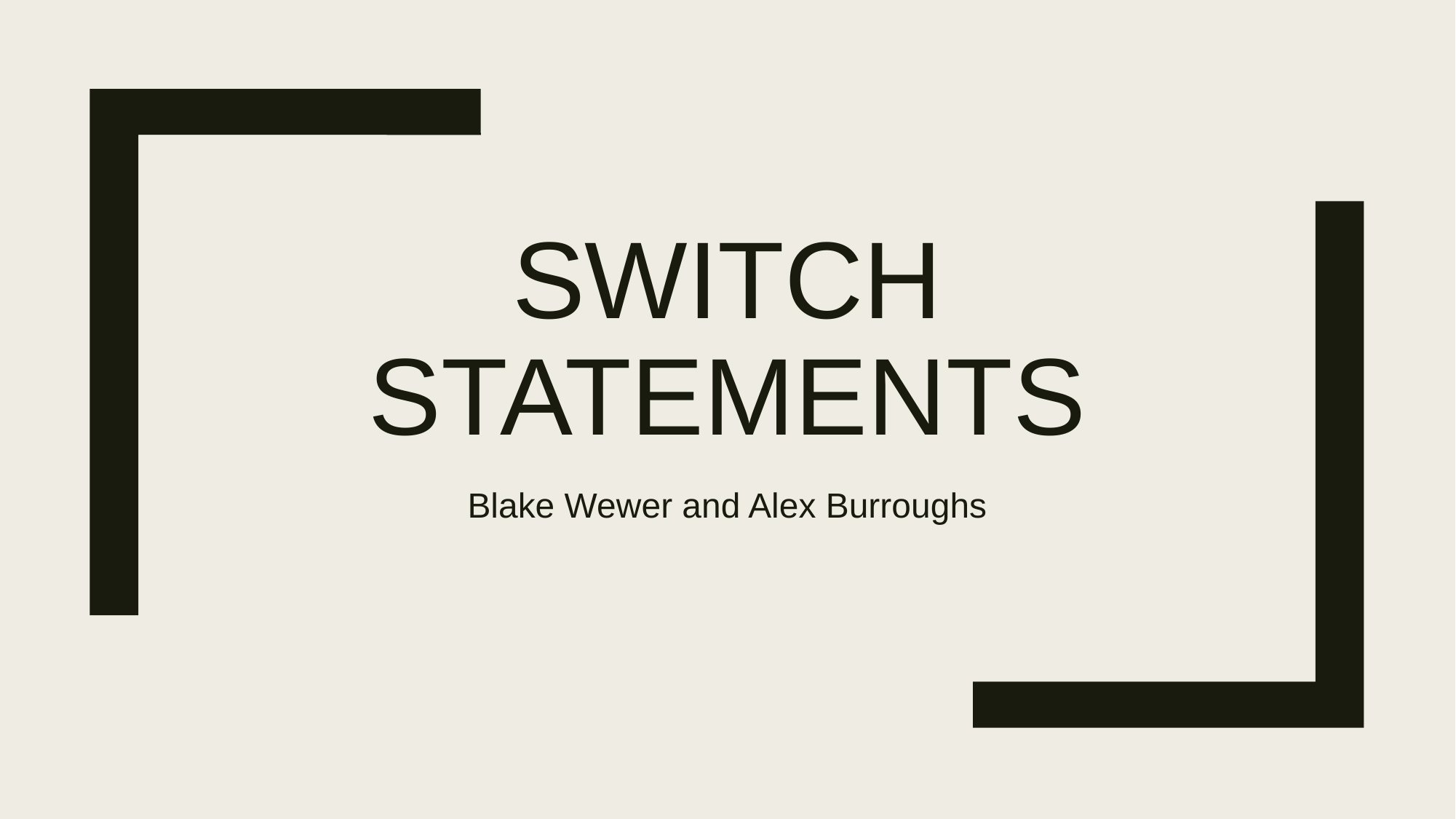

# Switch Statements
Blake Wewer and Alex Burroughs